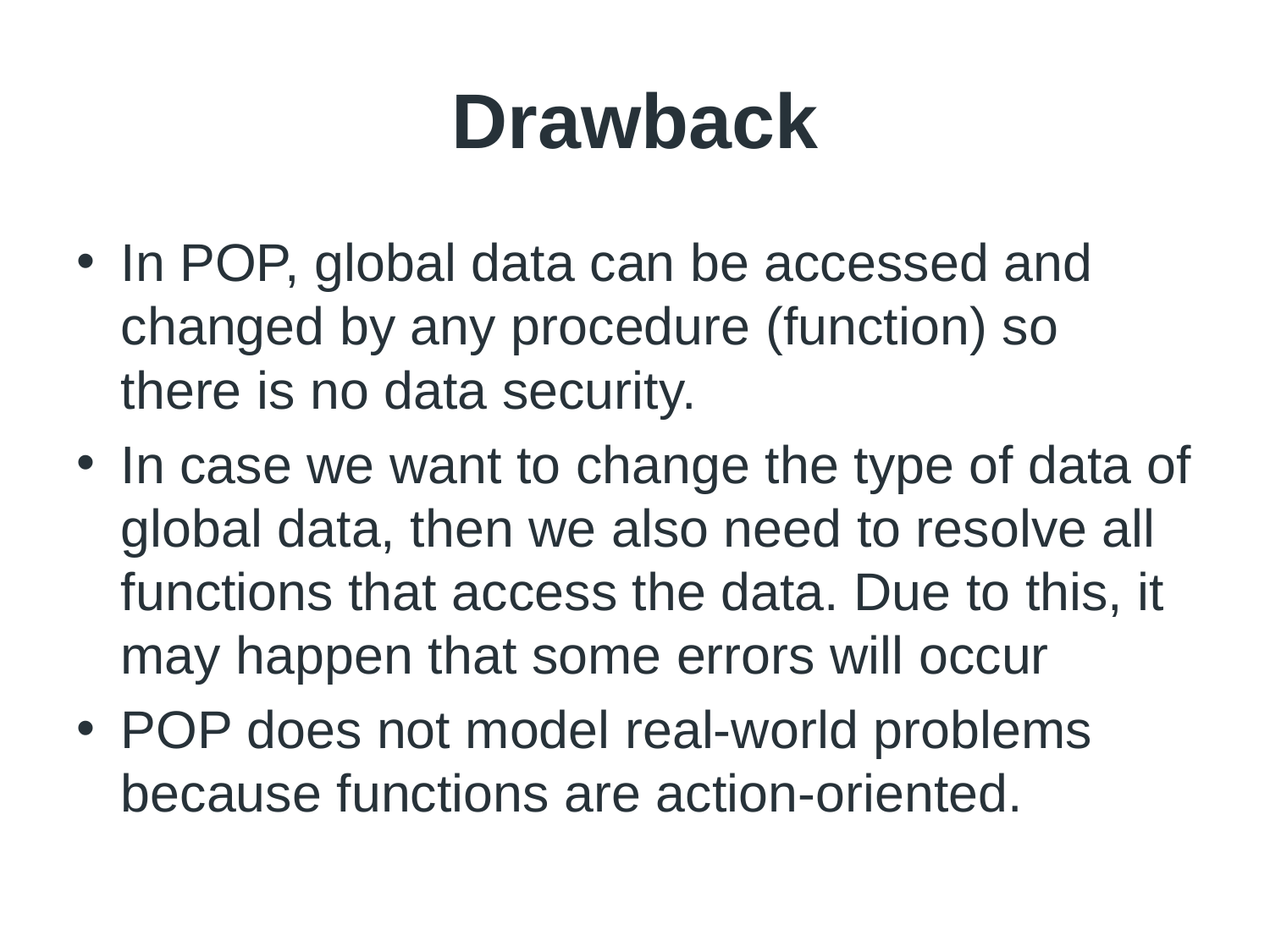

# Drawback
In POP, global data can be accessed and changed by any procedure (function) so there is no data security.
In case we want to change the type of data of global data, then we also need to resolve all functions that access the data. Due to this, it may happen that some errors will occur
POP does not model real-world problems because functions are action-oriented.